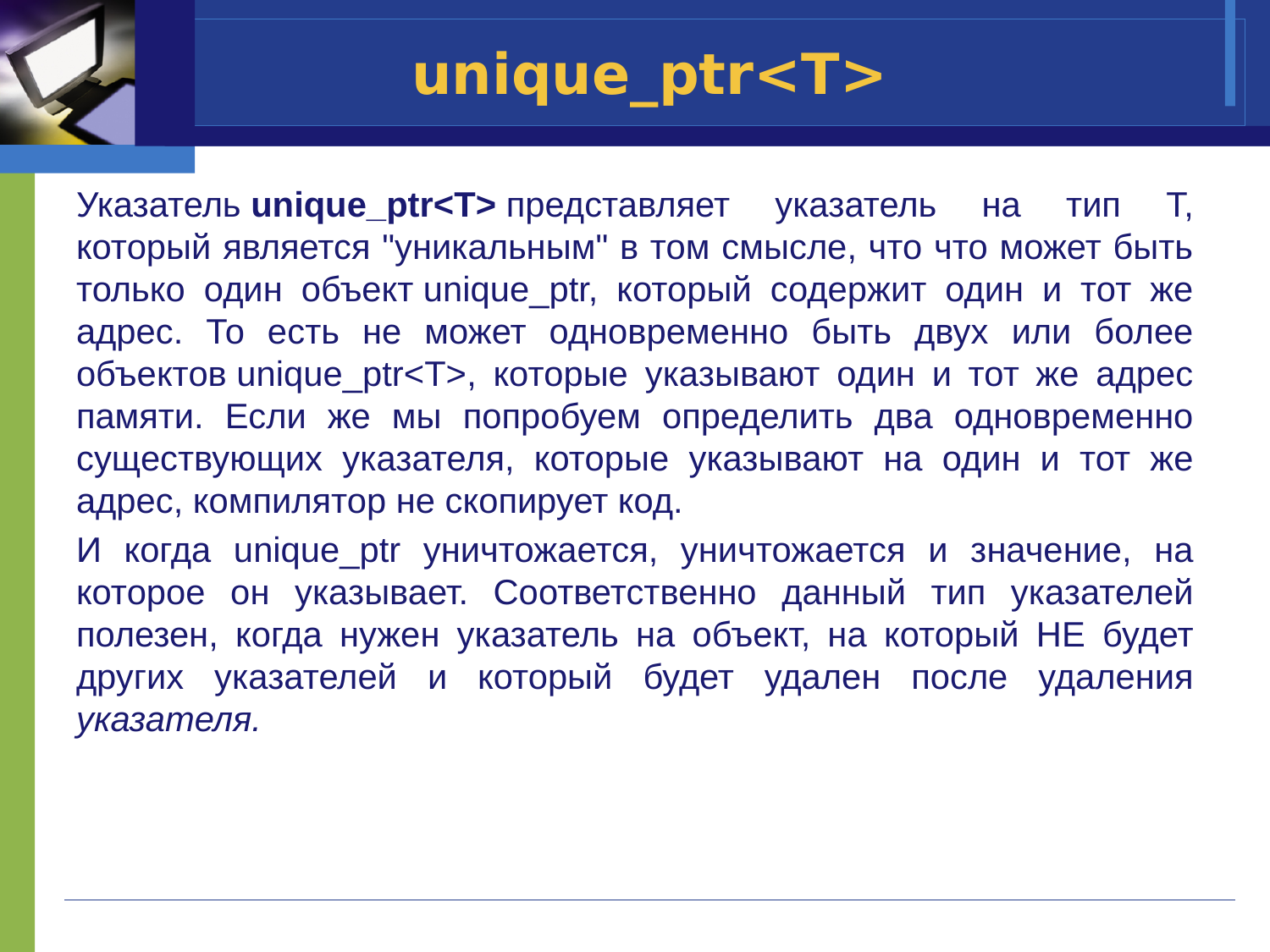

# unique_ptr<T>
Указатель unique_ptr<T> представляет указатель на тип T, который является "уникальным" в том смысле, что что может быть только один объект unique_ptr, который содержит один и тот же адрес. То есть не может одновременно быть двух или более объектов unique_ptr<T>, которые указывают один и тот же адрес памяти. Если же мы попробуем определить два одновременно существующих указателя, которые указывают на один и тот же адрес, компилятор не скопирует код.
И когда unique_ptr уничтожается, уничтожается и значение, на которое он указывает. Соответственно данный тип указателей полезен, когда нужен указатель на объект, на который НЕ будет других указателей и который будет удален после удаления указателя.